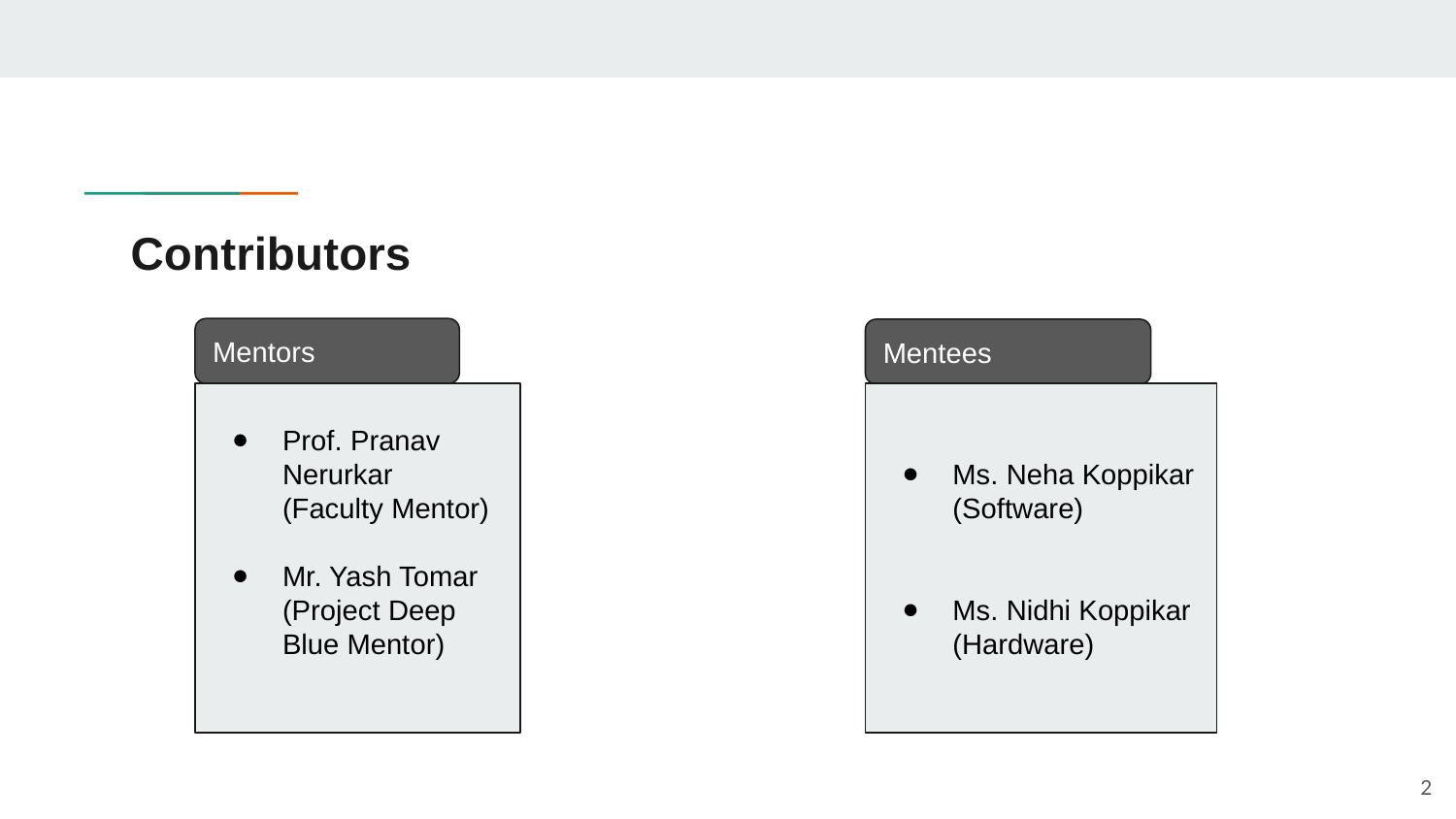

# Contributors

Mentors
Mentees
Ms. Neha Koppikar
(Software)

Ms. Nidhi Koppikar
(Hardware)
Prof. Pranav Nerurkar
(Faculty Mentor)

Mr. Yash Tomar
(Project Deep Blue Mentor)

2